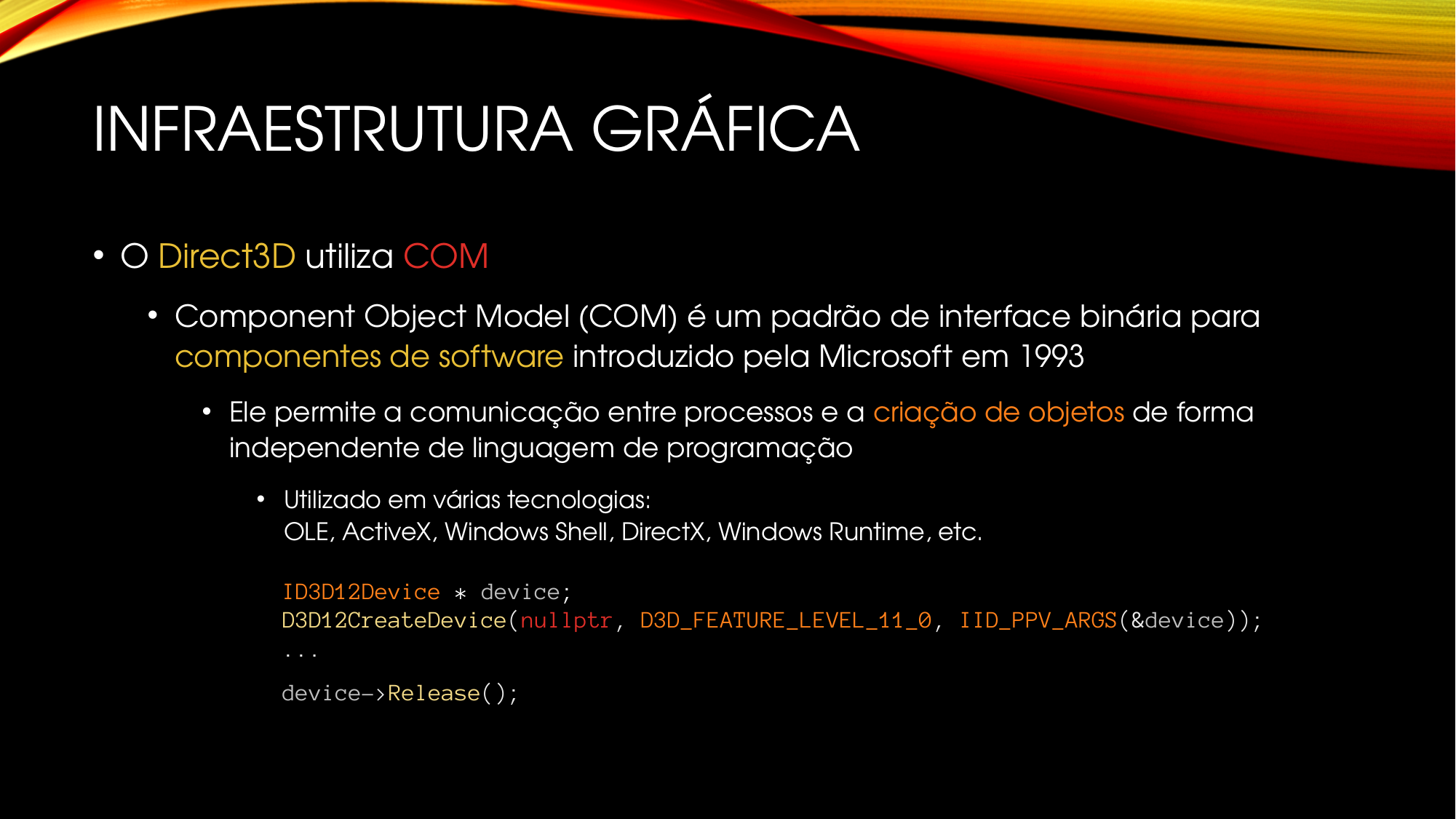

# Infraestrutura Gráfica
O Direct3D utiliza COM
Component Object Model (COM) é um padrão de interface binária para componentes de software introduzido pela Microsoft em 1993
Ele permite a comunicação entre processos e a criação de objetos de forma independente de linguagem de programação
Utilizado em várias tecnologias:
OLE, ActiveX, Windows Shell, DirectX, Windows Runtime, etc.

ID3D12Device * device;
D3D12CreateDevice(nullptr, D3D_FEATURE_LEVEL_11_0, IID_PPV_ARGS(&device));
...
device->Release();